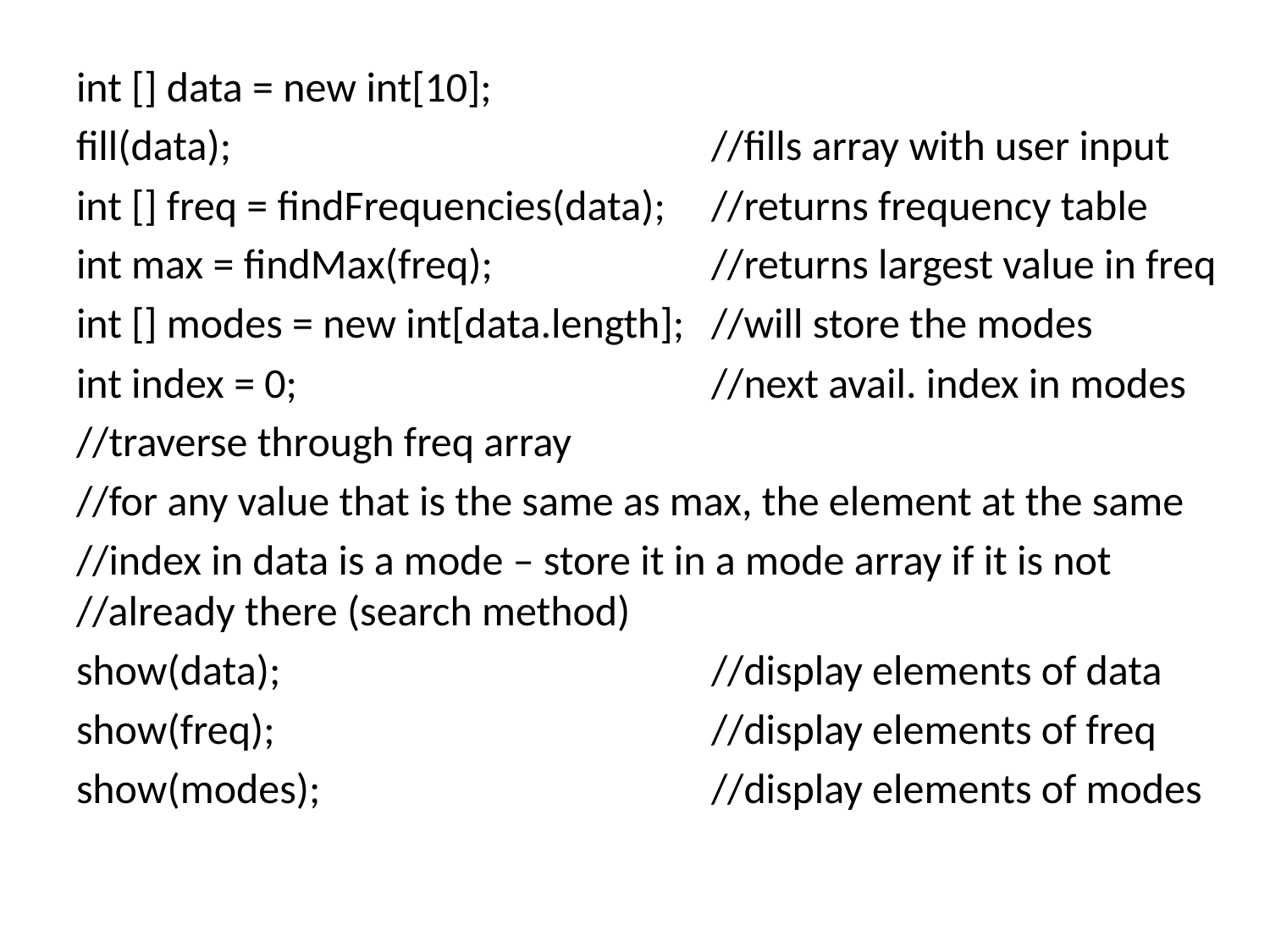

int [] data = new int[10];
fill(data);				//fills array with user input
int [] freq = findFrequencies(data);	//returns frequency table
int max = findMax(freq);		//returns largest value in freq
int [] modes = new int[data.length];	//will store the modes
int index = 0;				//next avail. index in modes
//traverse through freq array
//for any value that is the same as max, the element at the same
//index in data is a mode – store it in a mode array if it is not //already there (search method)
show(data);				//display elements of data
show(freq);				//display elements of freq
show(modes);				//display elements of modes